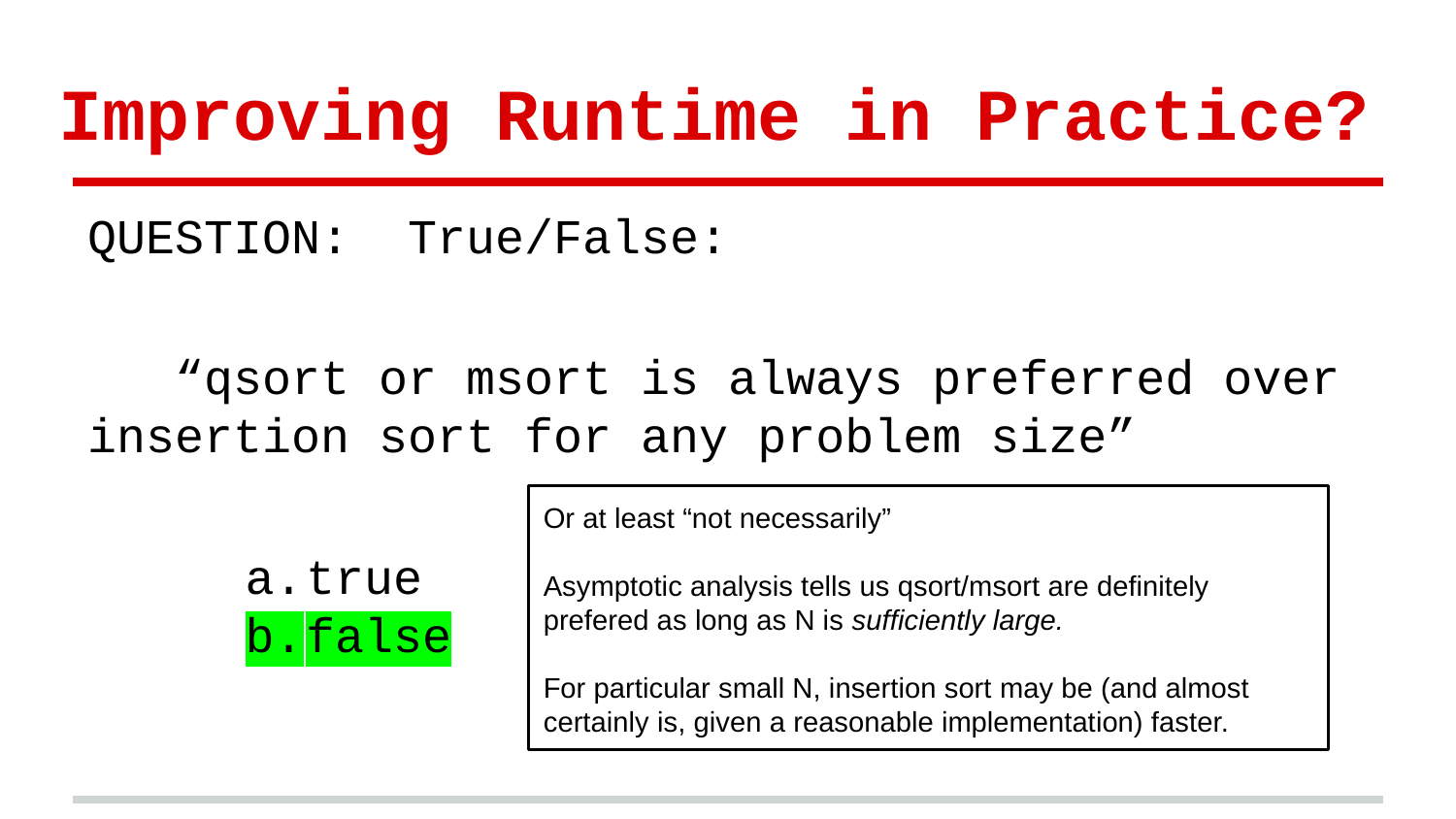

# Improving Runtime in Practice?
QUESTION:  True/False:

   “qsort or msort is always preferred over insertion sort for any problem size”

true
false

Or at least “not necessarily”

Asymptotic analysis tells us qsort/msort are definitely prefered as long as N is sufficiently large.

For particular small N, insertion sort may be (and almost certainly is, given a reasonable implementation) faster.